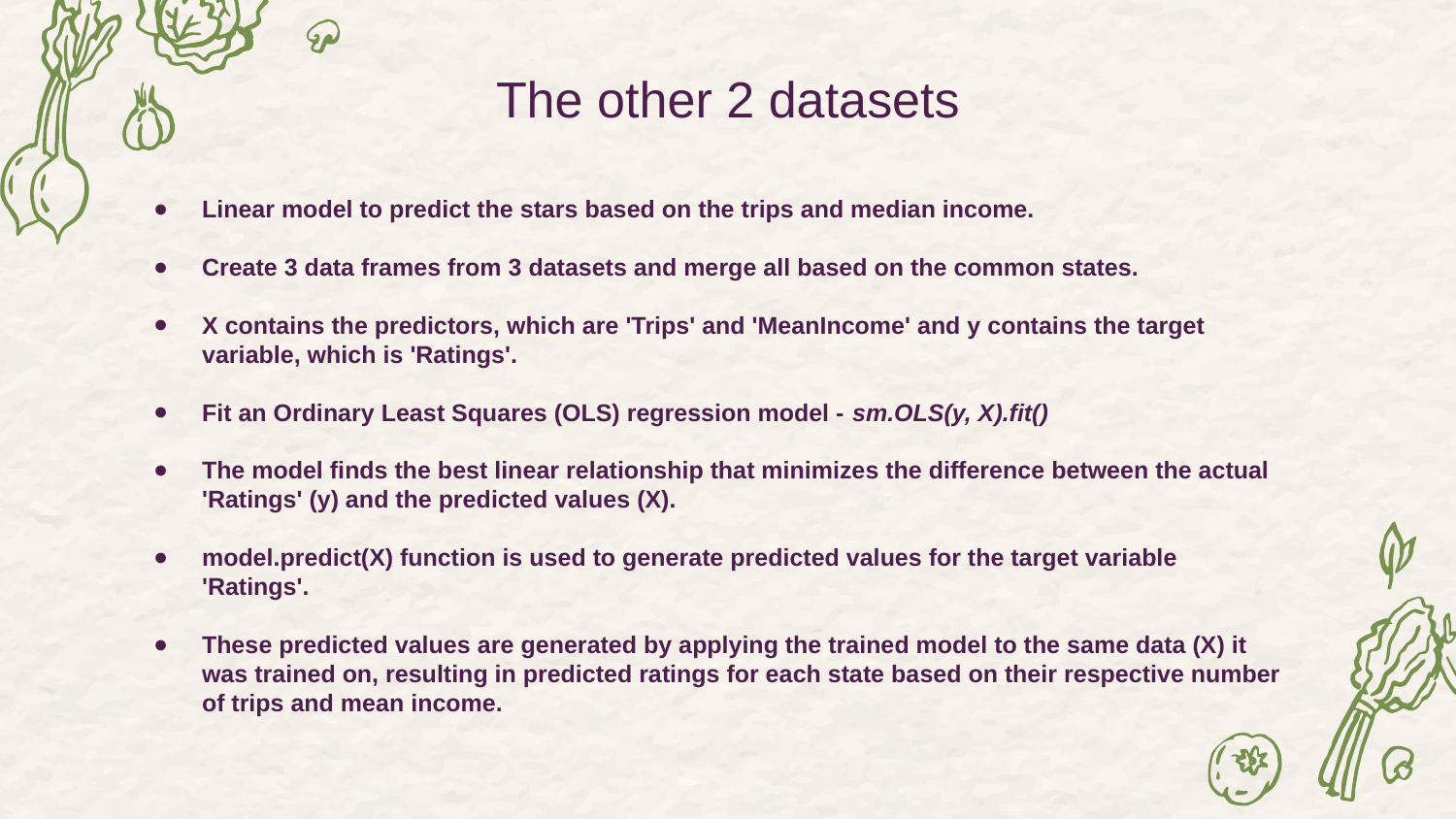

# The other 2 datasets

Linear model to predict the stars based on the trips and median income.

Create 3 data frames from 3 datasets and merge all based on the common states.

X contains the predictors, which are 'Trips' and 'MeanIncome' and y contains the target variable, which is 'Ratings'.

Fit an Ordinary Least Squares (OLS) regression model - sm.OLS(y, X).fit()

The model finds the best linear relationship that minimizes the difference between the actual 'Ratings' (y) and the predicted values (X).

model.predict(X) function is used to generate predicted values for the target variable 'Ratings'.

These predicted values are generated by applying the trained model to the same data (X) it was trained on, resulting in predicted ratings for each state based on their respective number of trips and mean income.